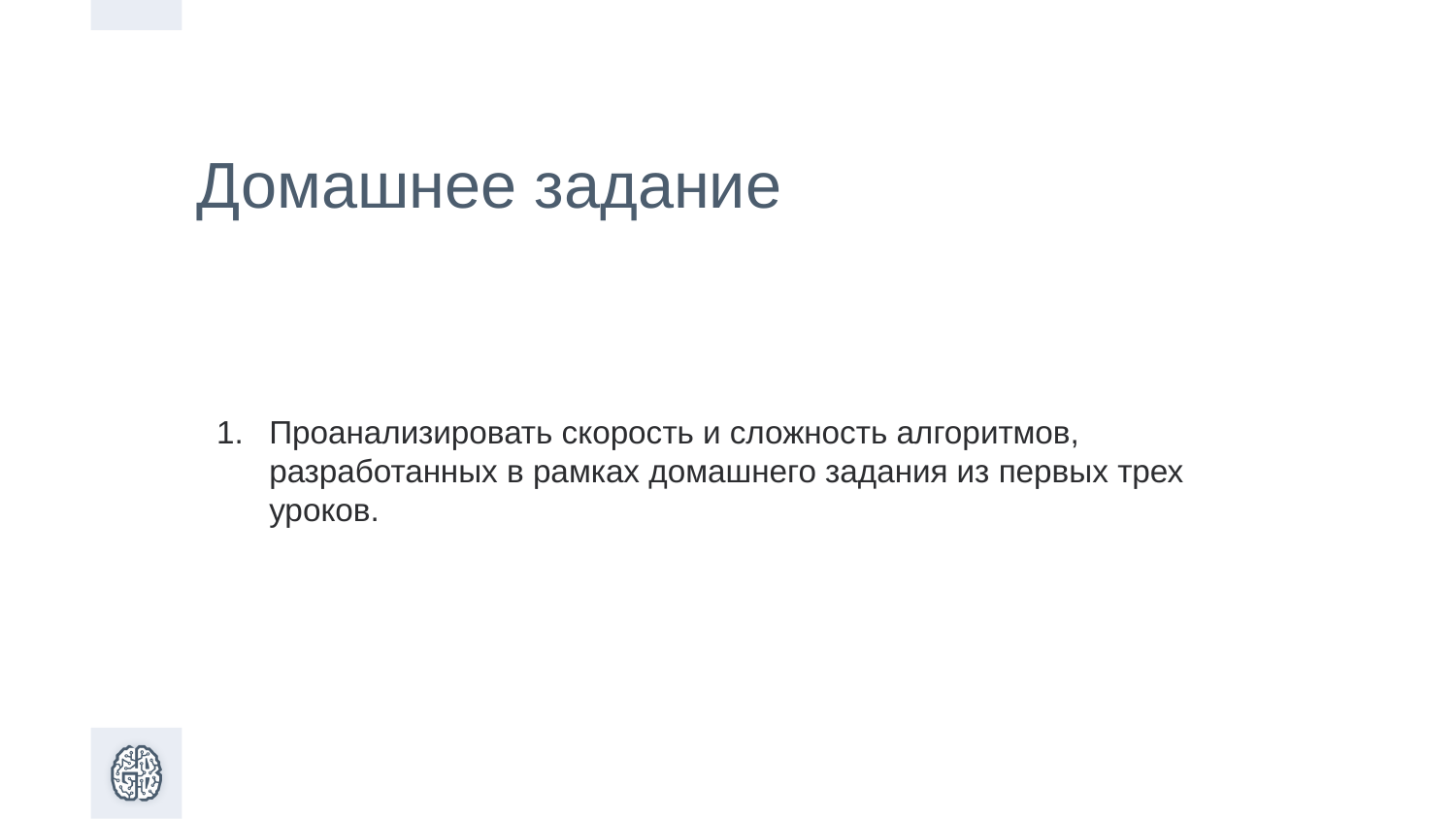

Домашнее задание
Проанализировать скорость и сложность алгоритмов, разработанных в рамках домашнего задания из первых трех уроков.